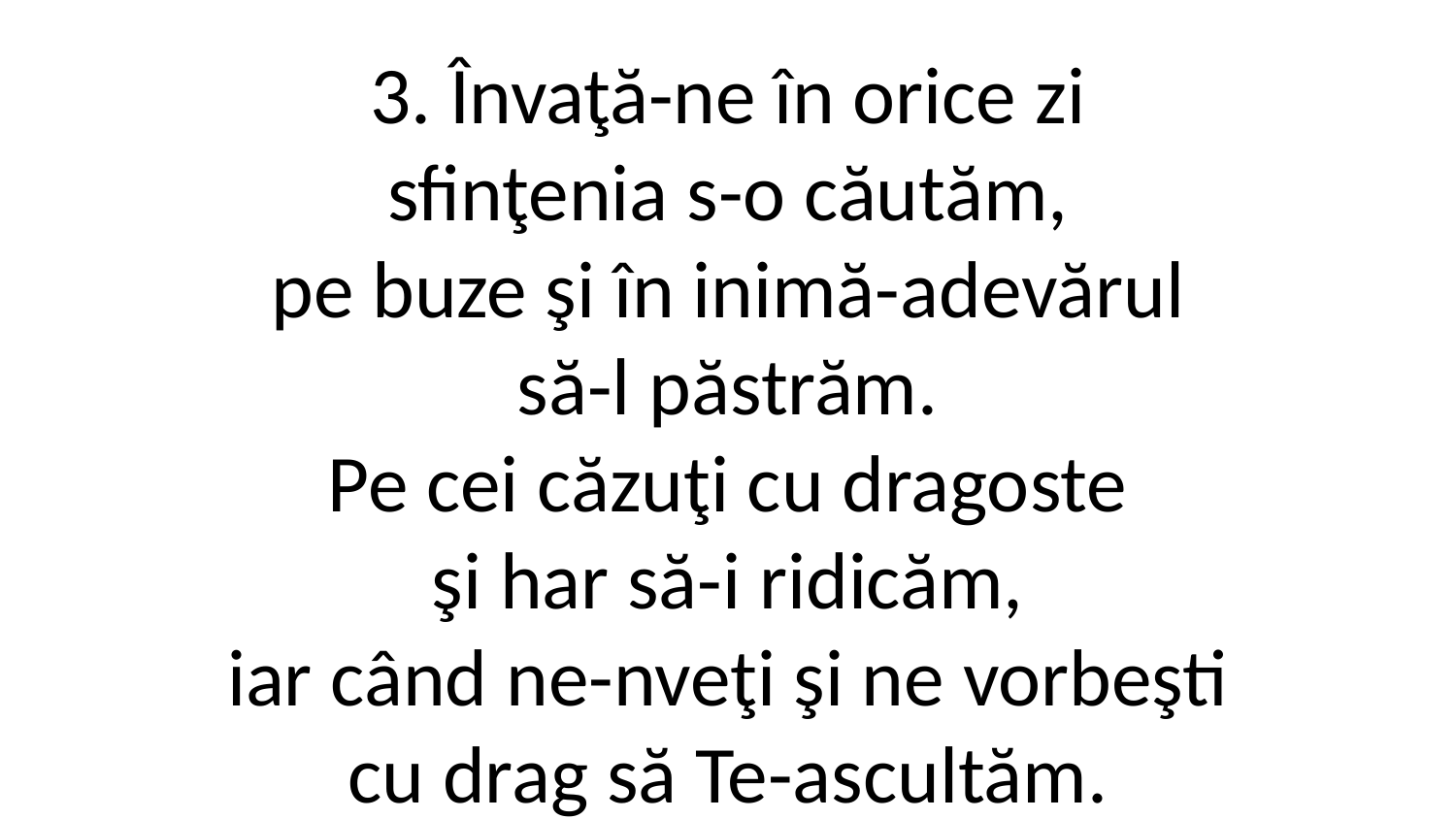

3. Învaţă-ne în orice zi
sfinţenia s­-o căutăm,
pe buze şi în inimă-­adevărul
să­-l păstrăm.
Pe cei căzuţi cu dragoste
şi har să-­i ridicăm,
iar când ne­-nveţi şi ne vorbeşti
cu drag să Te­-ascultăm.